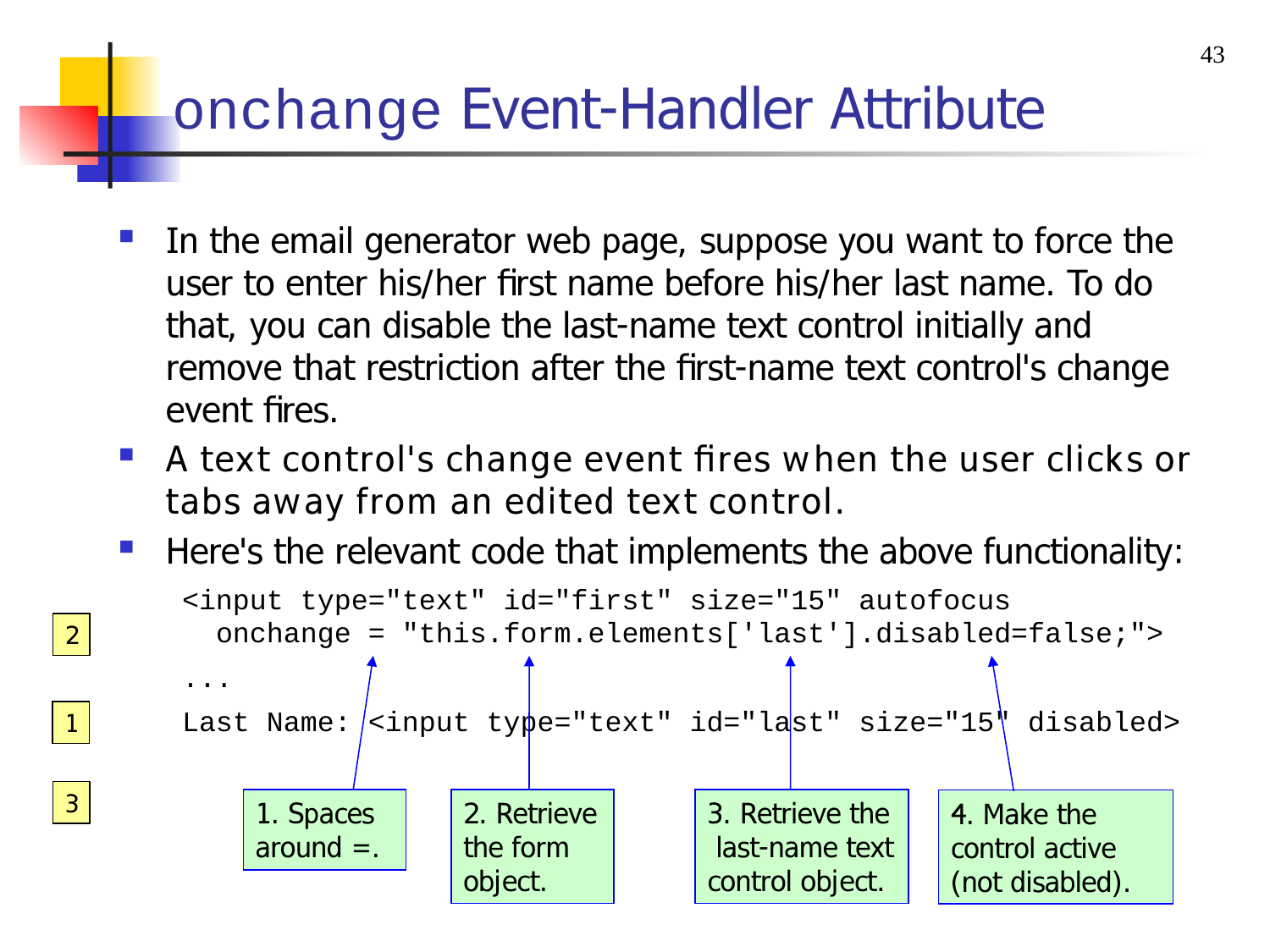

43
# onchange Event-Handler Attribute
In the email generator web page, suppose you want to force the user to enter his/her first name before his/her last name. To do that, you can disable the last-name text control initially and remove that restriction after the first-name text control's change event fires.
A text control's change event fires when the user clicks or tabs away from an edited text control.
Here's the relevant code that implements the above functionality:
<input type="text" id="first" size="15" autofocus
  onchange = "this.form.elements['last'].disabled=false;">
...
Last Name: <input type="text" id="last" size="15" disabled>
2

1
3
1. Spaces around =.
2. Retrieve the form object.
3. Retrieve the  last-name text control object.
4. Make the control active (not disabled).